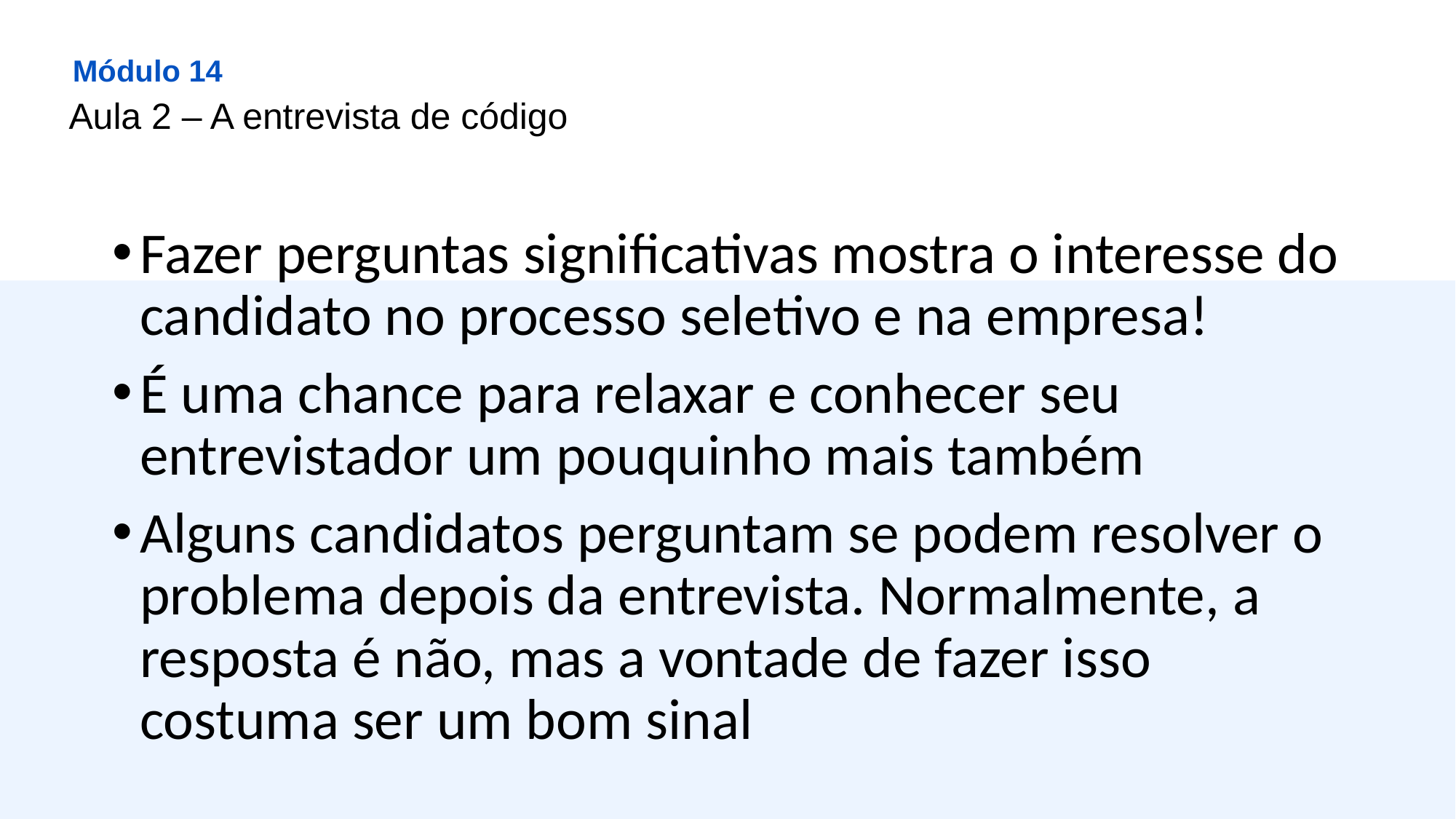

Módulo 14
Aula 2 – A entrevista de código
Fazer perguntas significativas mostra o interesse do candidato no processo seletivo e na empresa!
É uma chance para relaxar e conhecer seu entrevistador um pouquinho mais também
Alguns candidatos perguntam se podem resolver o problema depois da entrevista. Normalmente, a resposta é não, mas a vontade de fazer isso costuma ser um bom sinal